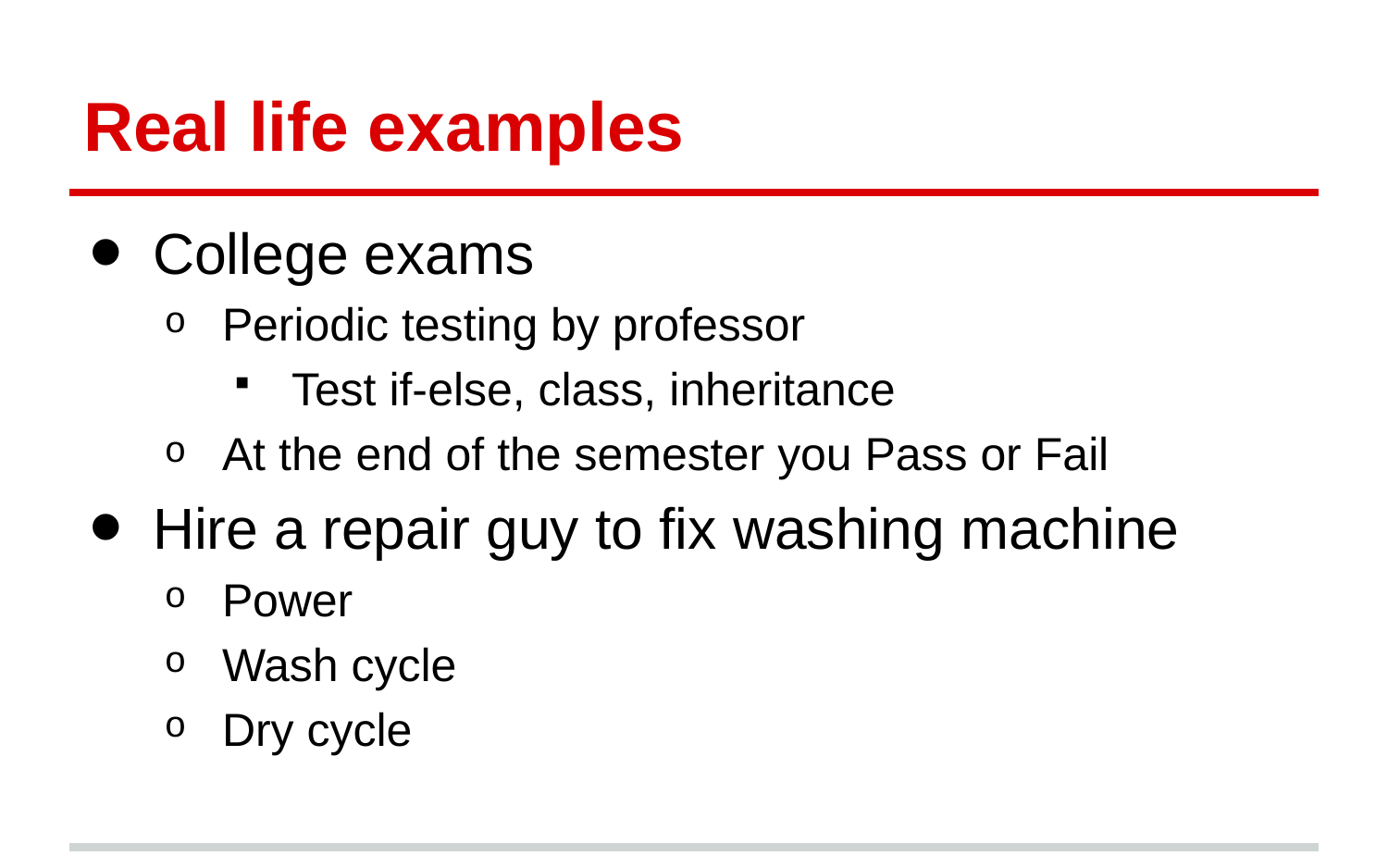

# Real life examples
College exams
Periodic testing by professor
Test if-else, class, inheritance
At the end of the semester you Pass or Fail
Hire a repair guy to fix washing machine
Power
Wash cycle
Dry cycle